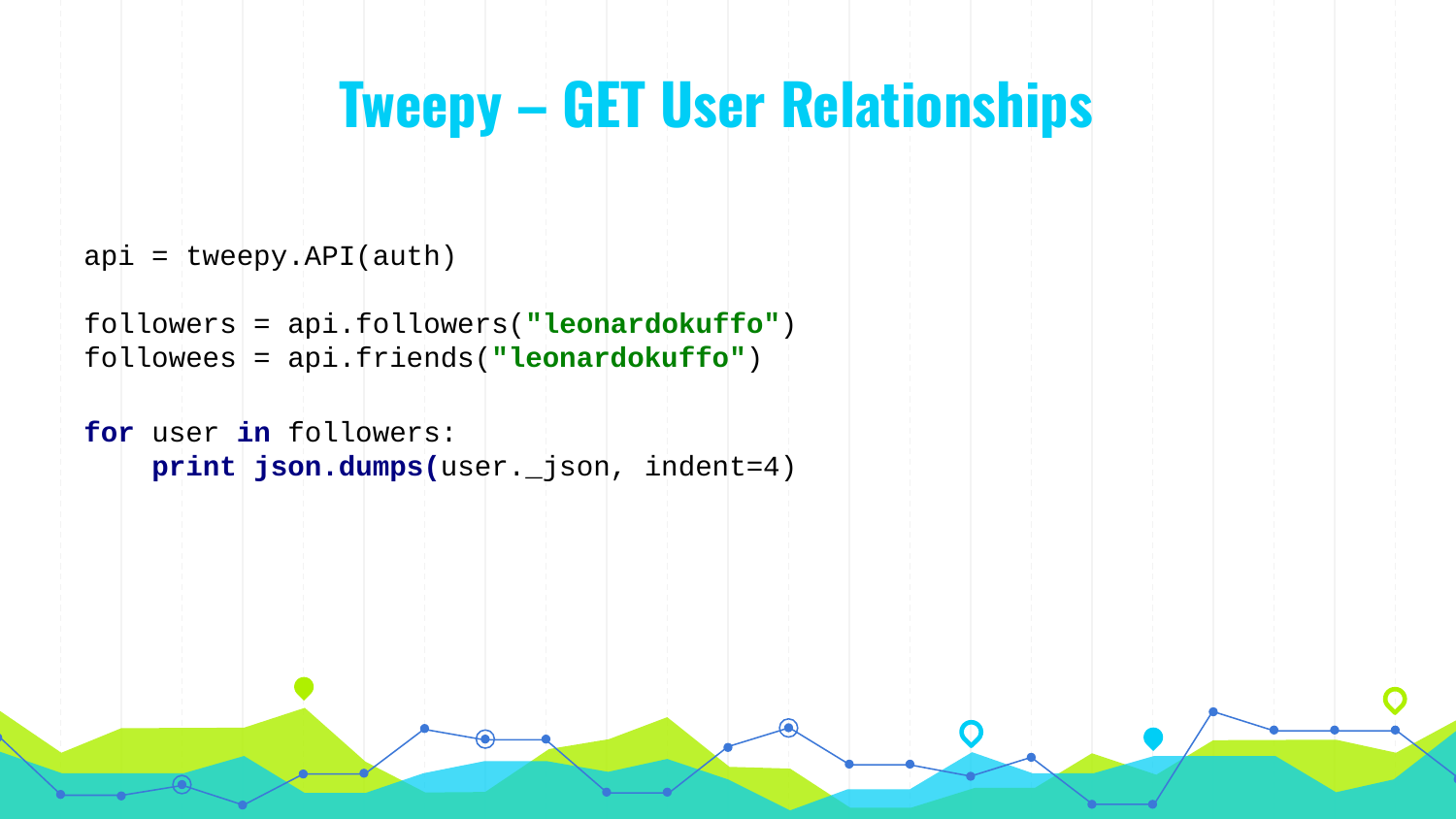

# Tweepy – GET User Relationships
api = tweepy.API(auth)
followers = api.followers("leonardokuffo")
followees = api.friends("leonardokuffo")
for user in followers:
    print json.dumps(user._json, indent=4)